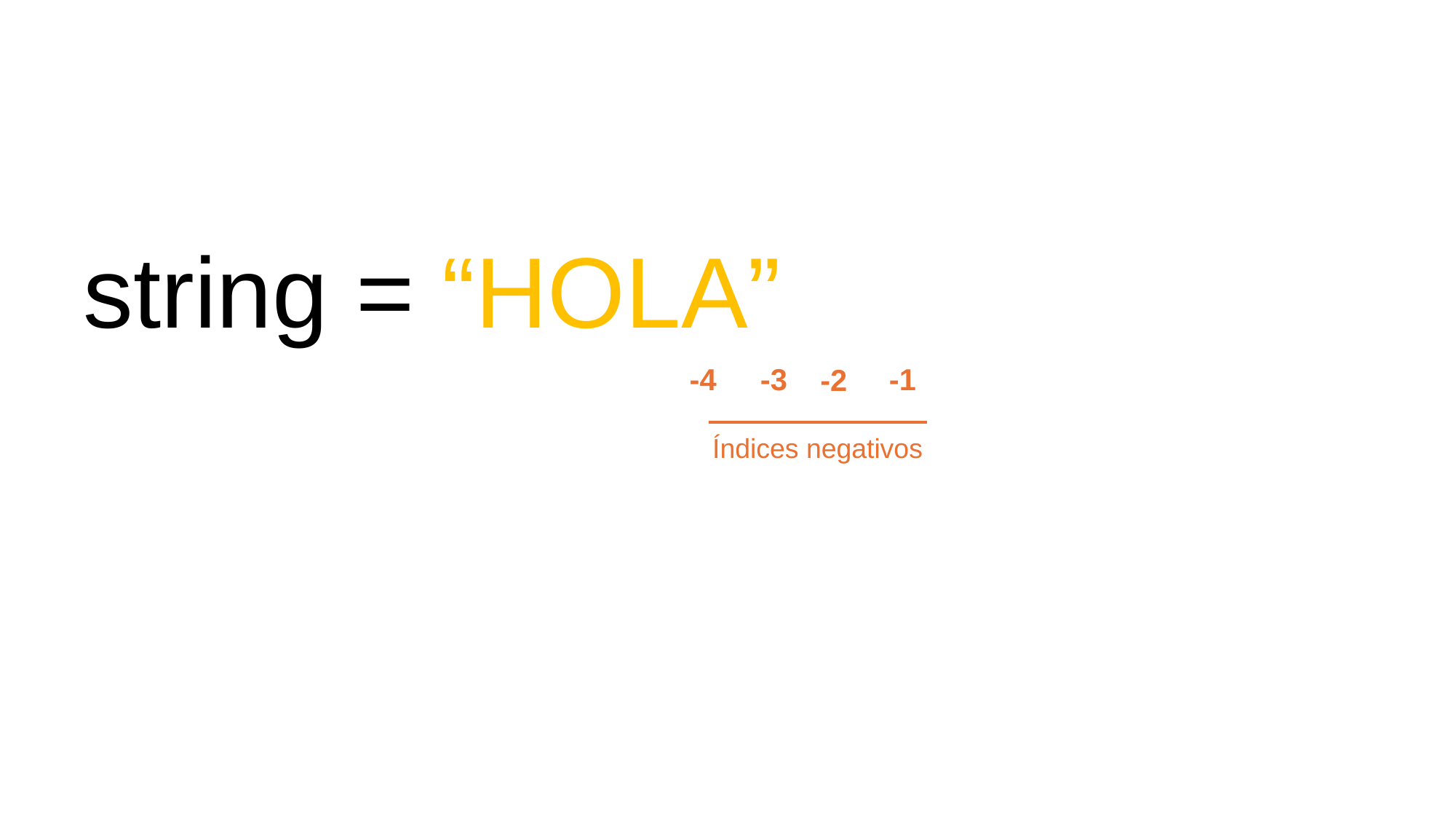

string = “HOLA”

-4
-3
-1
-2
Índices negativos